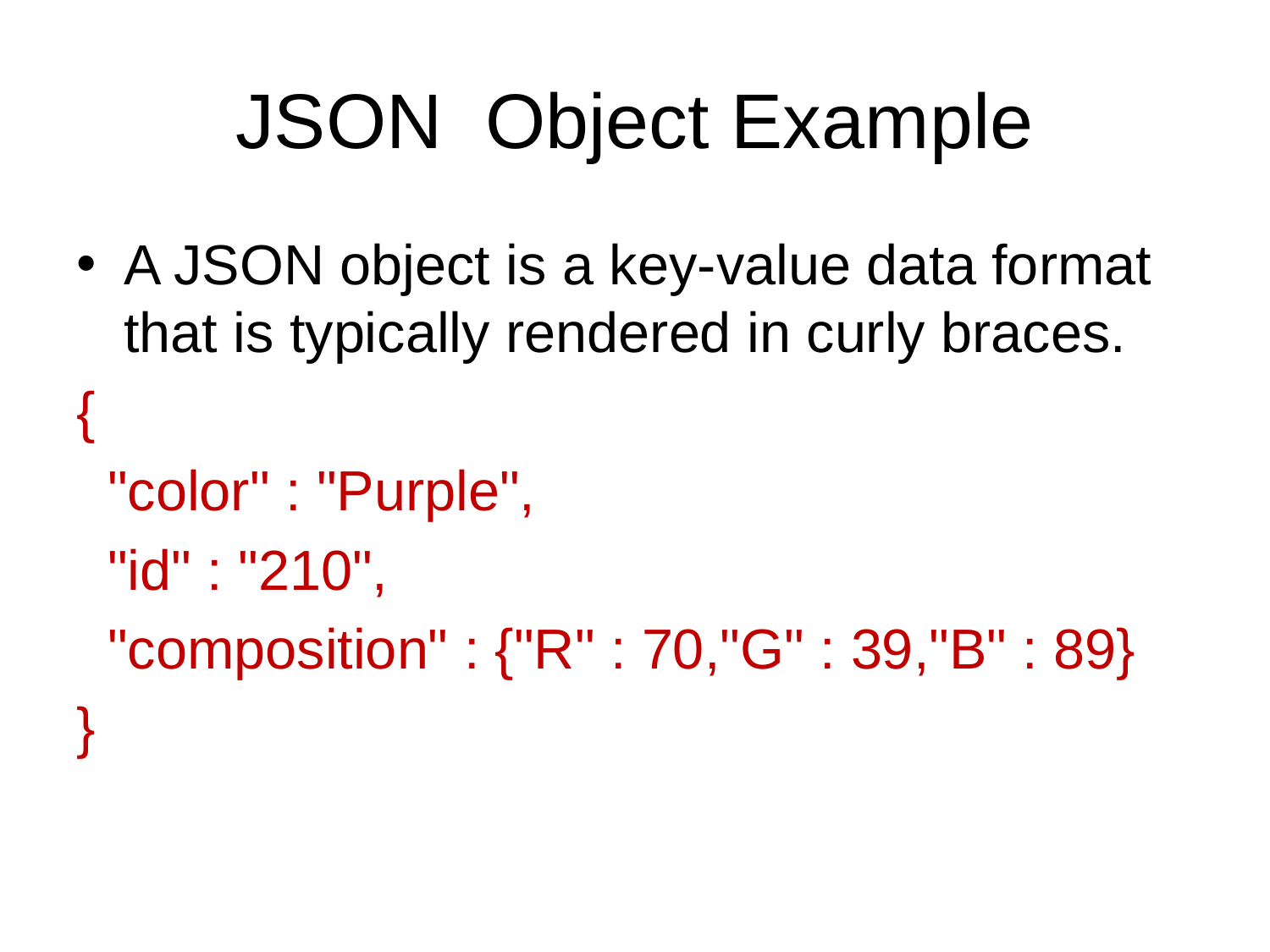

# JSON  Object Example
A JSON object is a key-value data format that is typically rendered in curly braces.
{
  "color" : "Purple",
  "id" : "210",
  "composition" : {"R" : 70,"G" : 39,"B" : 89}
}